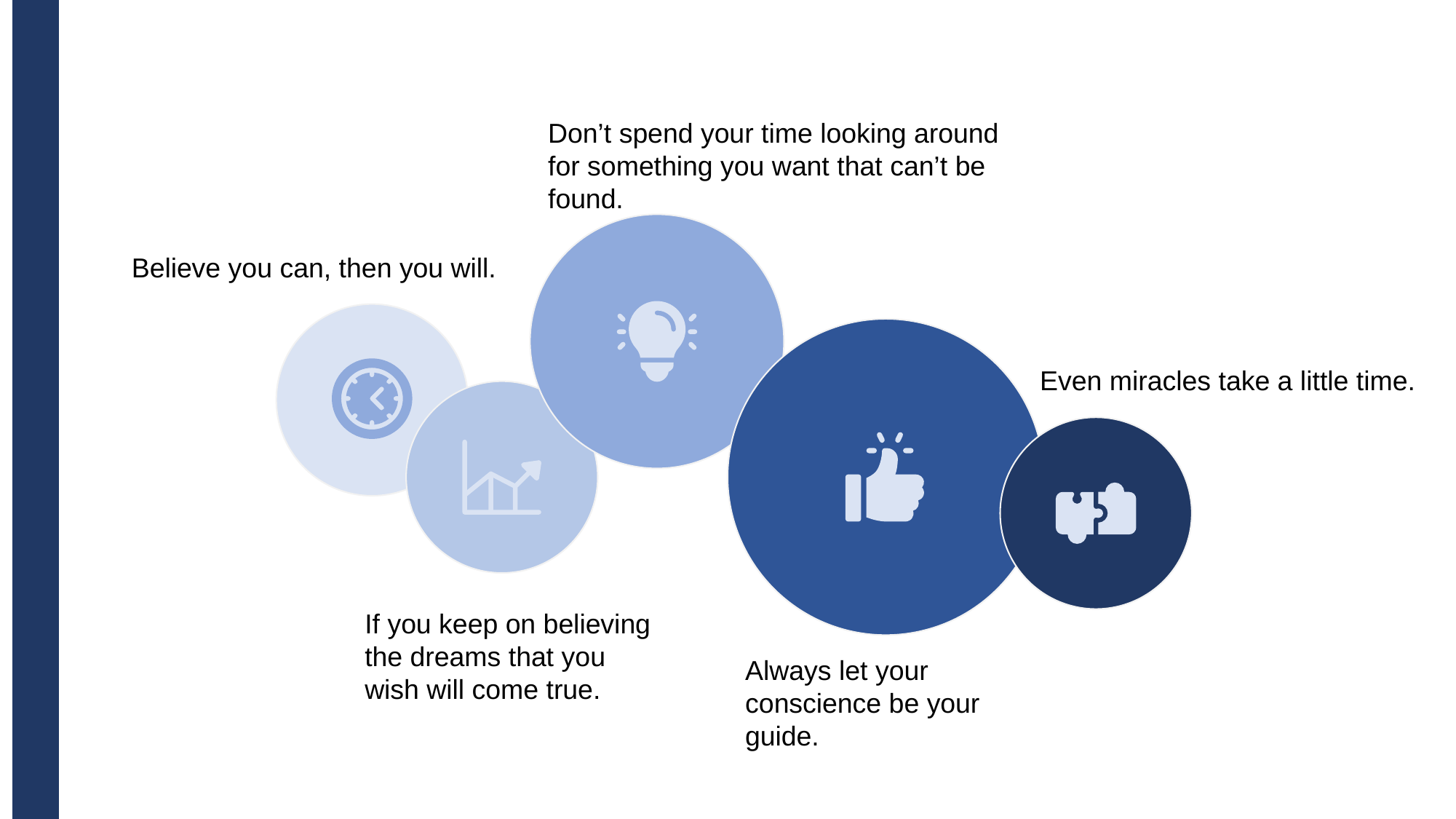

Don’t spend your time looking around for something you want that can’t be found.

Believe you can, then you will.

Even miracles take a little time.

If you keep on believing the dreams that you wish will come true.
Always let your conscience be your guide.